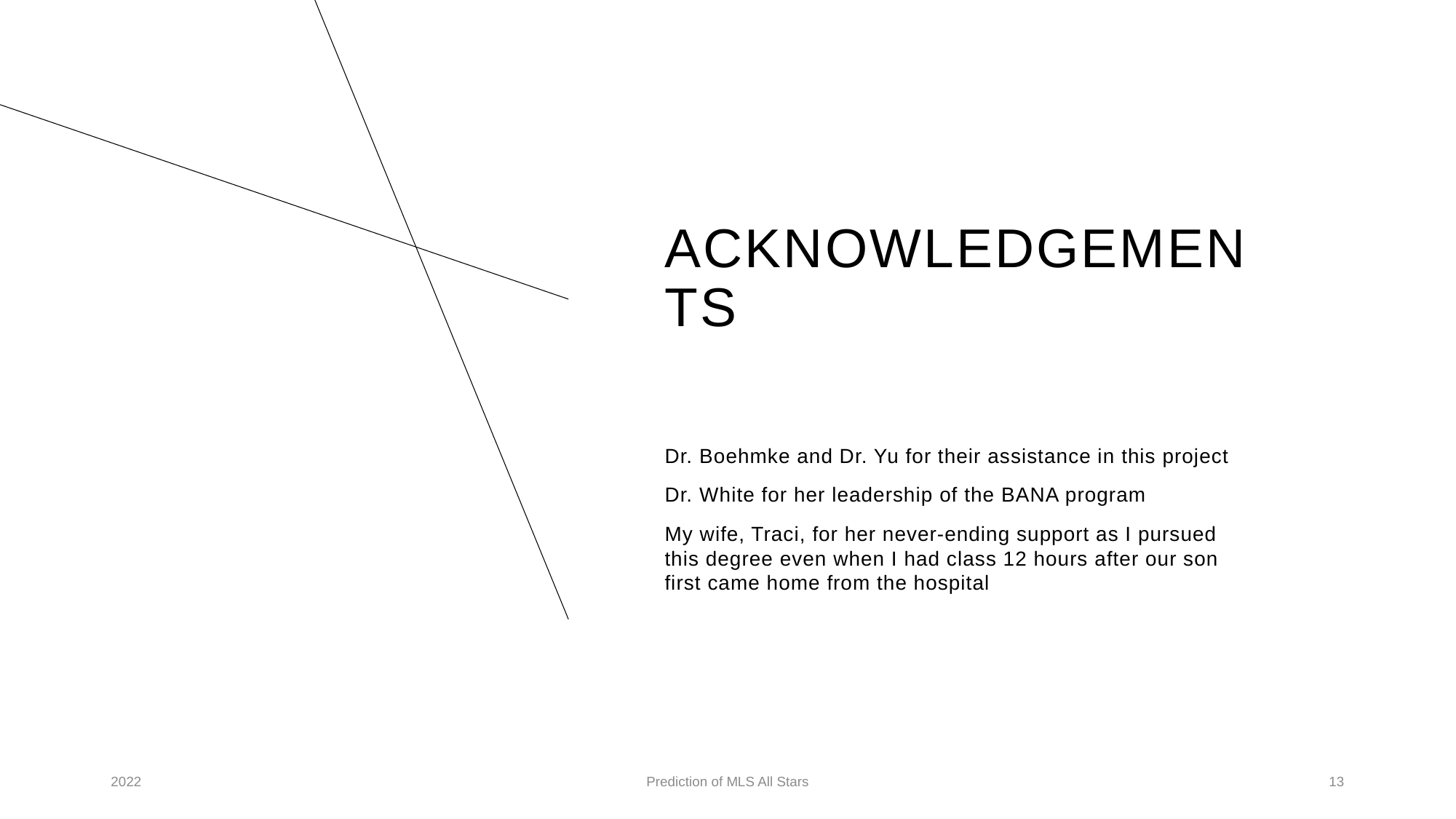

# Acknowledgements
Dr. Boehmke and Dr. Yu for their assistance in this project
Dr. White for her leadership of the BANA program
My wife, Traci, for her never-ending support as I pursued this degree even when I had class 12 hours after our son first came home from the hospital
2022
Prediction of MLS All Stars
13